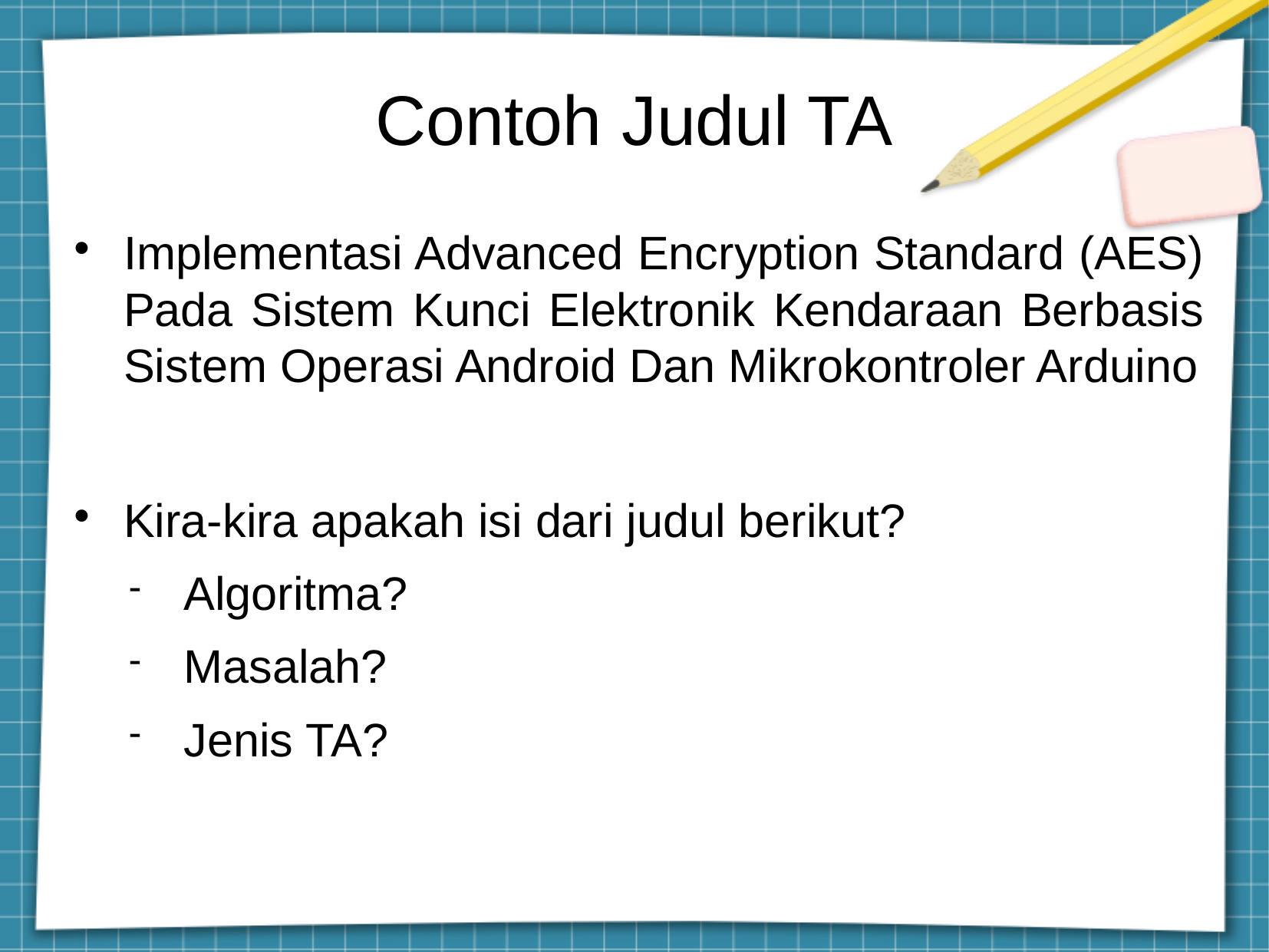

Contoh Judul TA
Implementasi Advanced Encryption Standard (AES) Pada Sistem Kunci Elektronik Kendaraan Berbasis Sistem Operasi Android Dan Mikrokontroler Arduino

Kira-kira apakah isi dari judul berikut?
Algoritma?
Masalah?
Jenis TA?